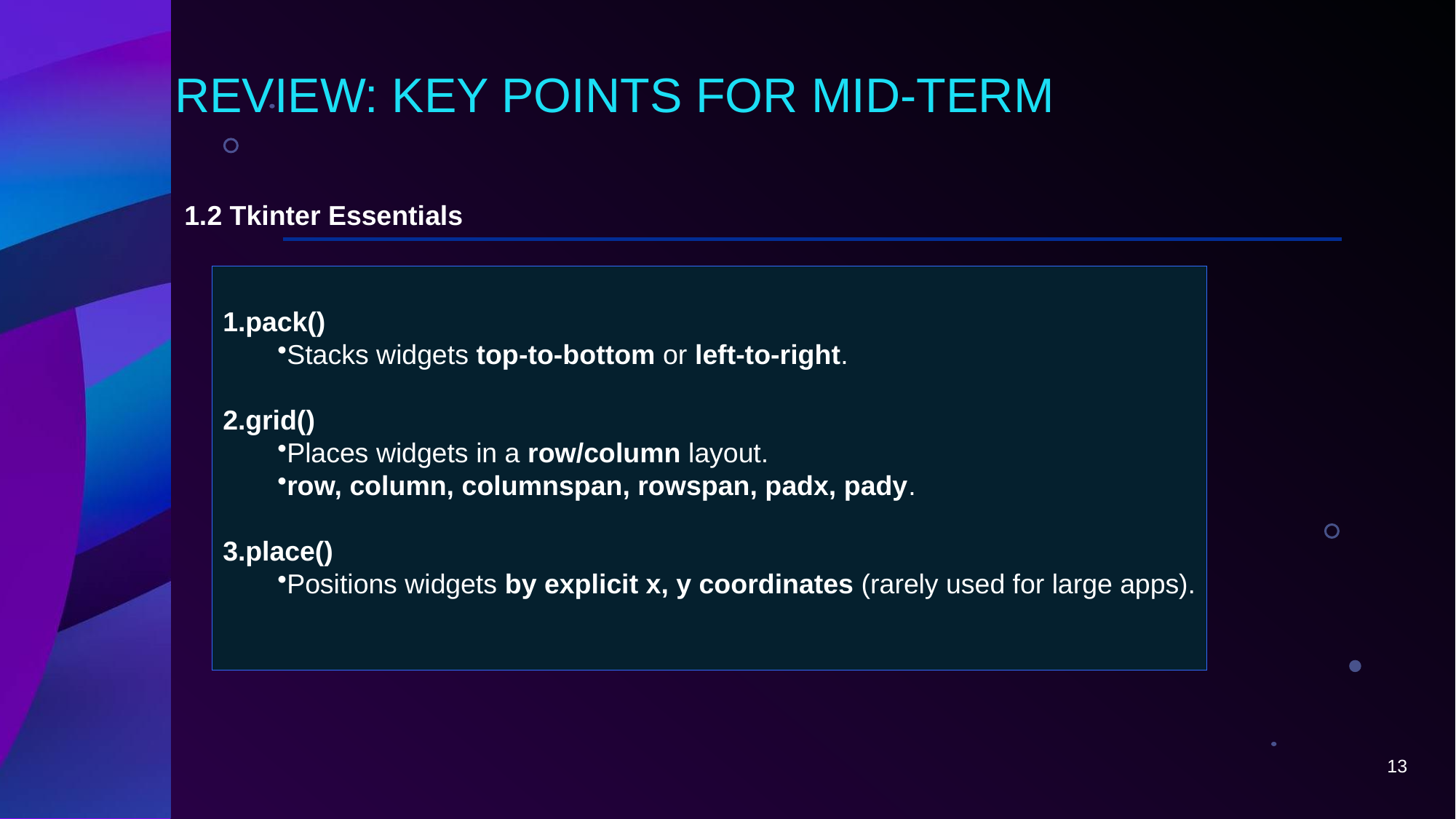

# Review: key points for mid-term
1.2 Tkinter Essentials

pack()
Stacks widgets top-to-bottom or left-to-right.

grid()
Places widgets in a row/column layout.
row, column, columnspan, rowspan, padx, pady.

place()
Positions widgets by explicit x, y coordinates (rarely used for large apps).

13